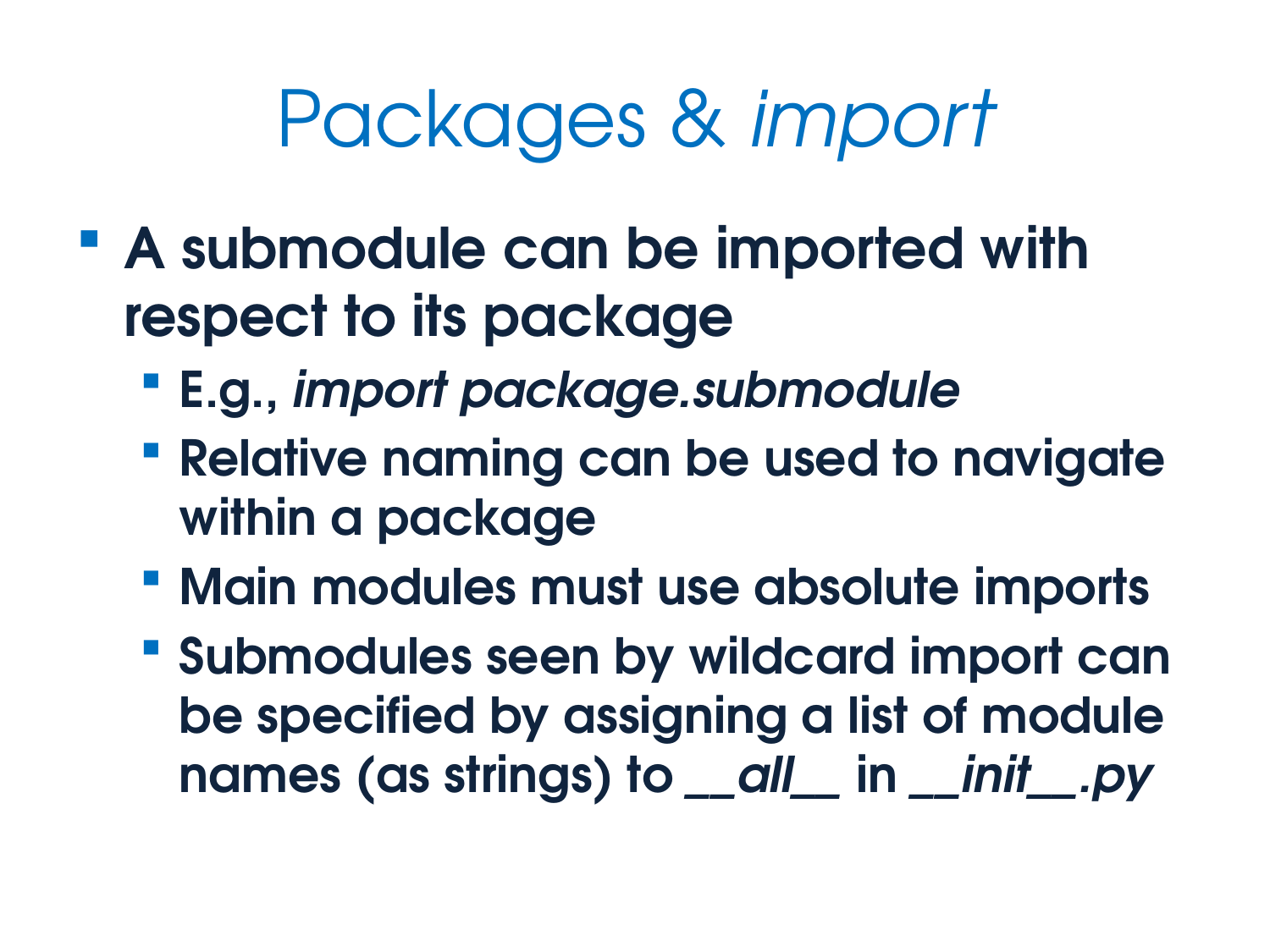

# Packages & import
A submodule can be imported with respect to its package
E.g., import package.submodule
Relative naming can be used to navigate within a package
Main modules must use absolute imports
Submodules seen by wildcard import can be specified by assigning a list of module names (as strings) to __all__ in __init__.py